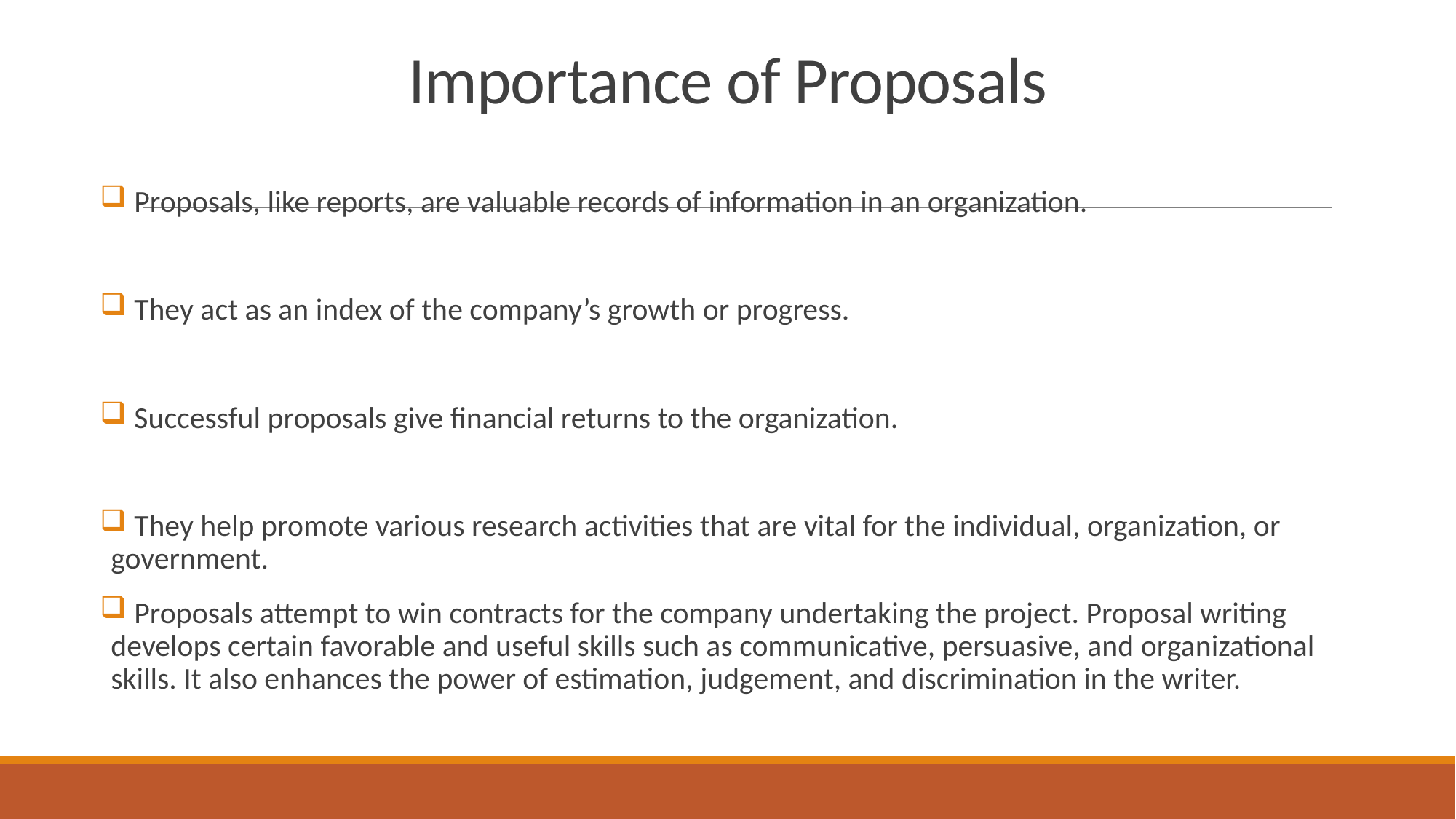

# Importance of Proposals

 Proposals, like reports, are valuable records of information in an organization.

 They act as an index of the company’s growth or progress.

 Successful proposals give financial returns to the organization.

 They help promote various research activities that are vital for the individual, organization, or government.
 Proposals attempt to win contracts for the company undertaking the project. Proposal writing develops certain favorable and useful skills such as communicative, persuasive, and organizational skills. It also enhances the power of estimation, judgement, and discrimination in the writer.